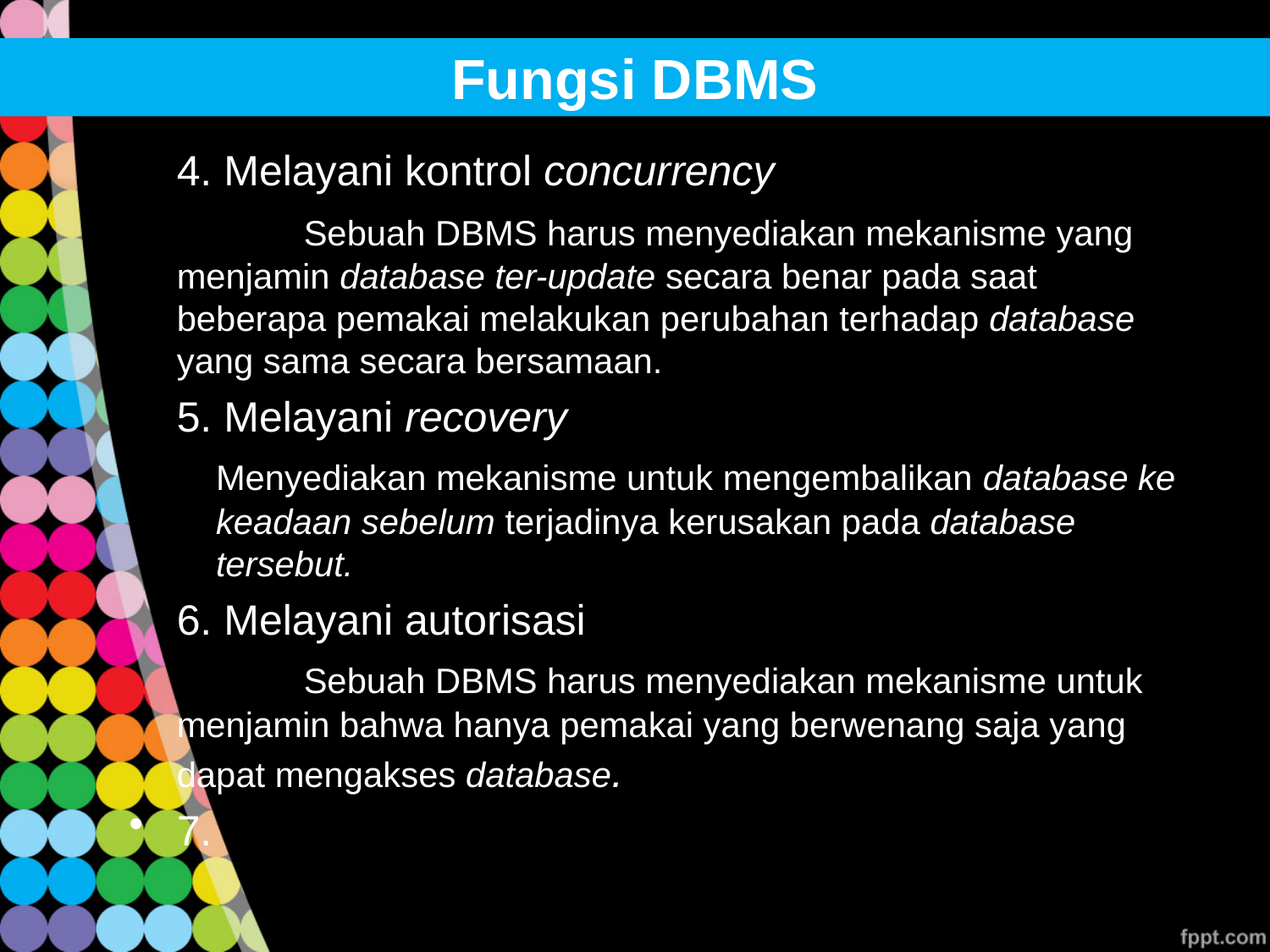

# Fungsi DBMS
	4. Melayani kontrol concurrency
		Sebuah DBMS harus menyediakan mekanisme yang 	menjamin database ter-update secara benar pada saat 	beberapa pemakai melakukan perubahan terhadap database 	yang sama secara bersamaan.
	5. Melayani recovery
	Menyediakan mekanisme untuk mengembalikan database ke keadaan sebelum terjadinya kerusakan pada database tersebut.
	6. Melayani autorisasi
		Sebuah DBMS harus menyediakan mekanisme untuk 	menjamin bahwa hanya pemakai yang berwenang saja yang 	dapat mengakses database.
7.